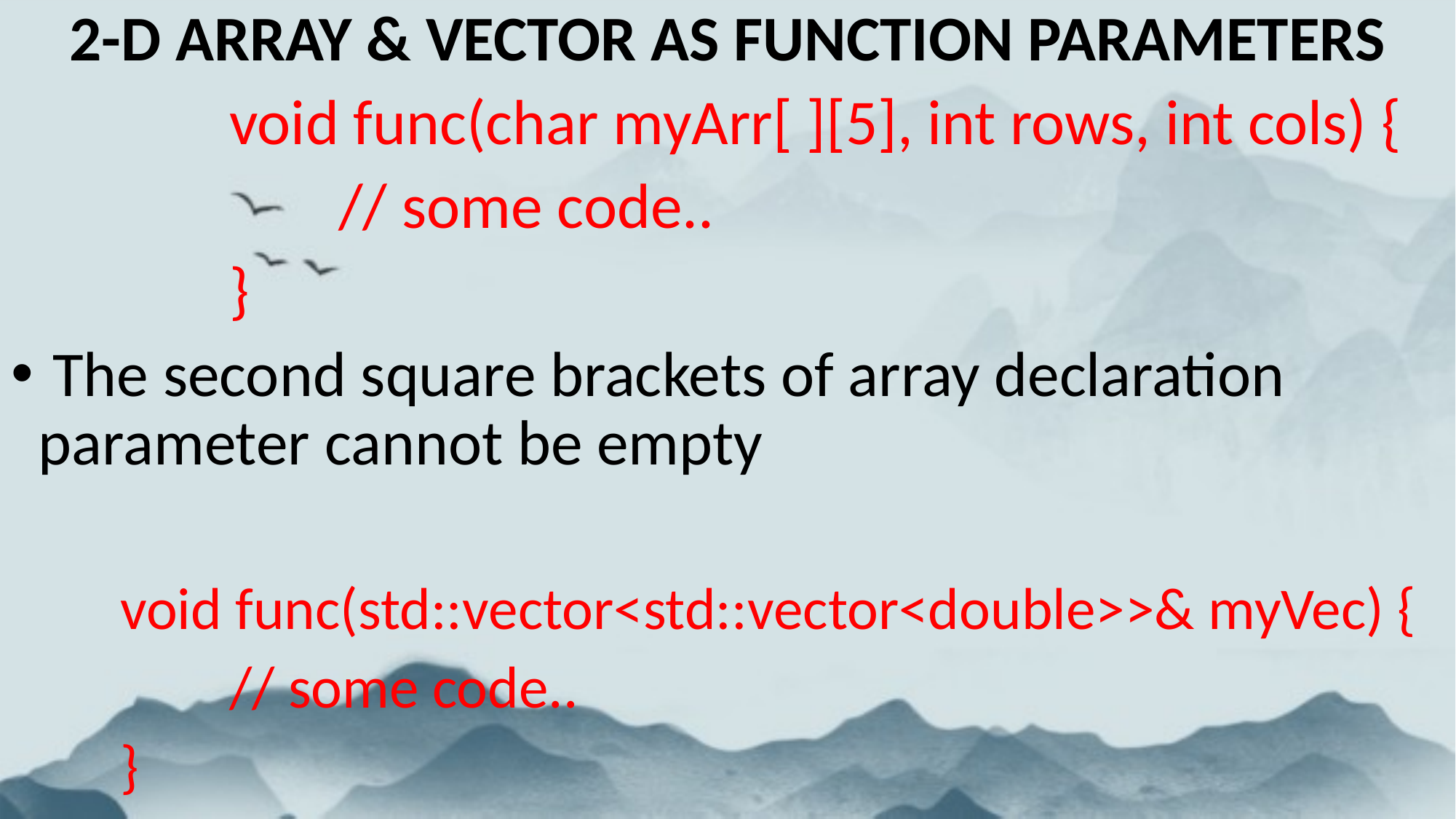

2-D ARRAY & VECTOR AS FUNCTION PARAMETERS
		void func(char myArr[ ][5], int rows, int cols) {
			// some code..
		}
 The second square brackets of array declaration parameter cannot be empty

	void func(std::vector<std::vector<double>>& myVec) {
		// some code..
	}